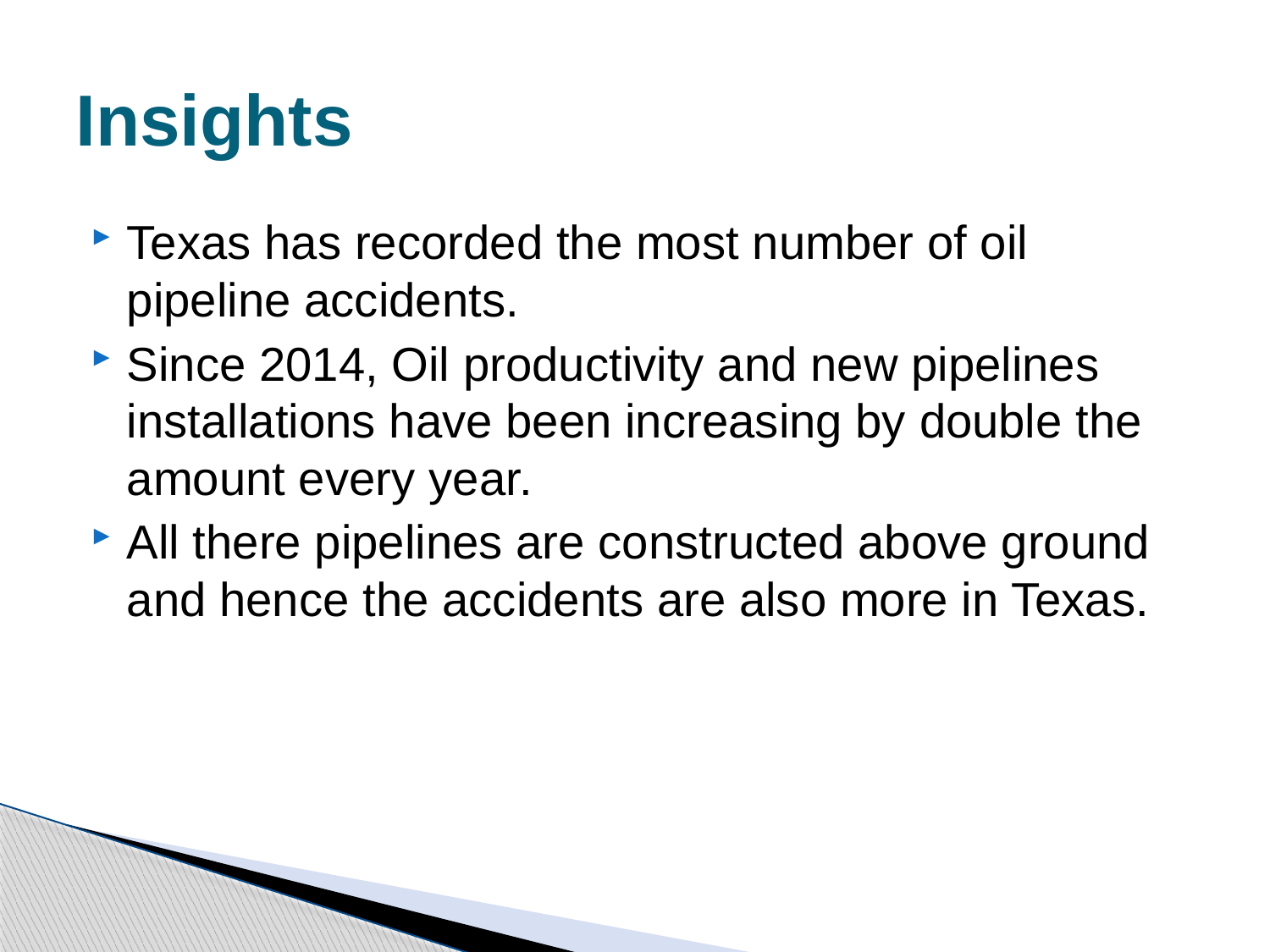

# Insights
Texas has recorded the most number of oil pipeline accidents.
Since 2014, Oil productivity and new pipelines installations have been increasing by double the amount every year.
All there pipelines are constructed above ground and hence the accidents are also more in Texas.